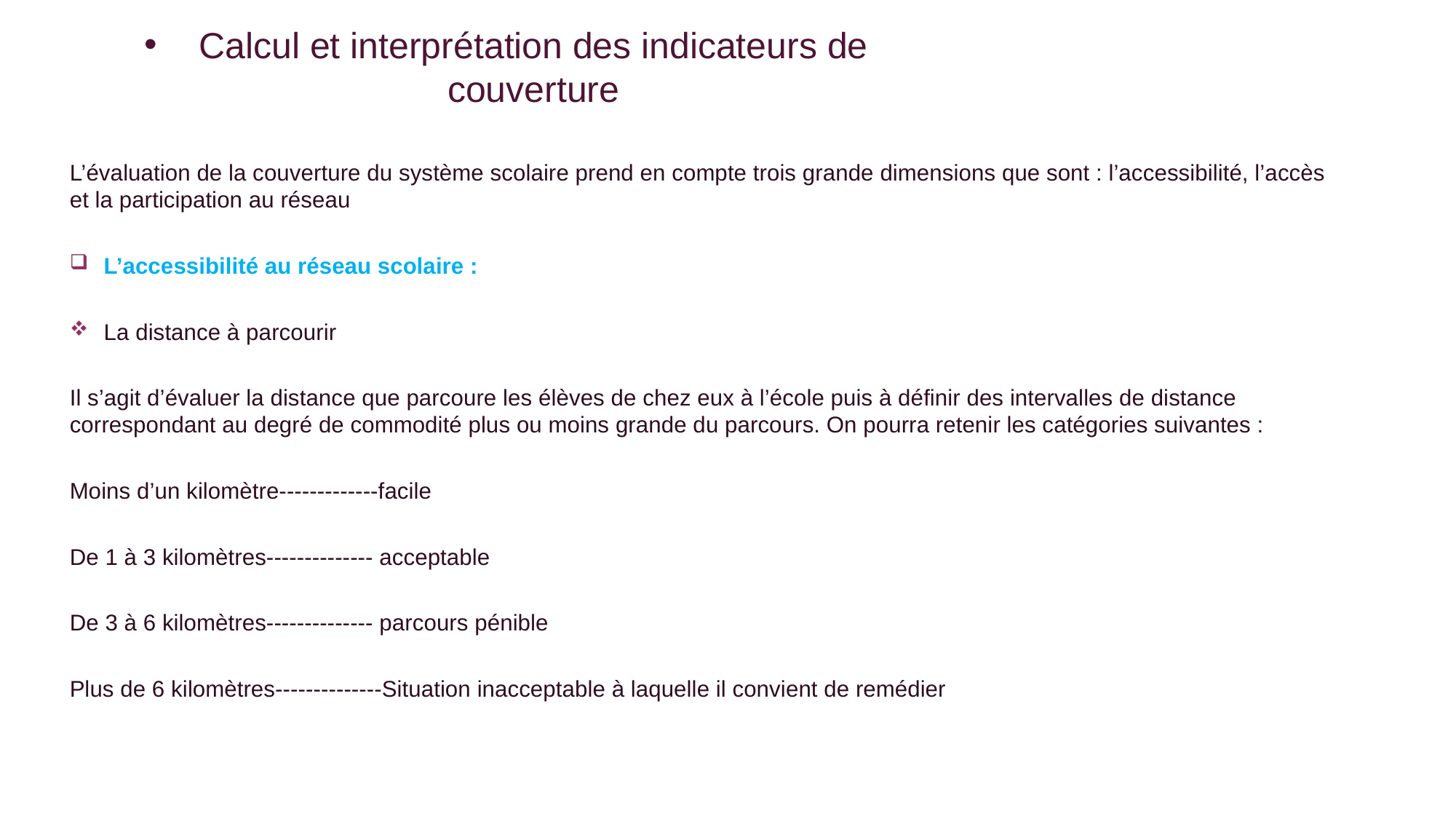

# Calcul et interprétation des indicateurs de couverture
L’évaluation de la couverture du système scolaire prend en compte trois grande dimensions que sont : l’accessibilité, l’accès et la participation au réseau
L’accessibilité au réseau scolaire :
La distance à parcourir
Il s’agit d’évaluer la distance que parcoure les élèves de chez eux à l’école puis à définir des intervalles de distance correspondant au degré de commodité plus ou moins grande du parcours. On pourra retenir les catégories suivantes :
Moins d’un kilomètre-------------facile
De 1 à 3 kilomètres-------------- acceptable
De 3 à 6 kilomètres-------------- parcours pénible
Plus de 6 kilomètres--------------Situation inacceptable à laquelle il convient de remédier